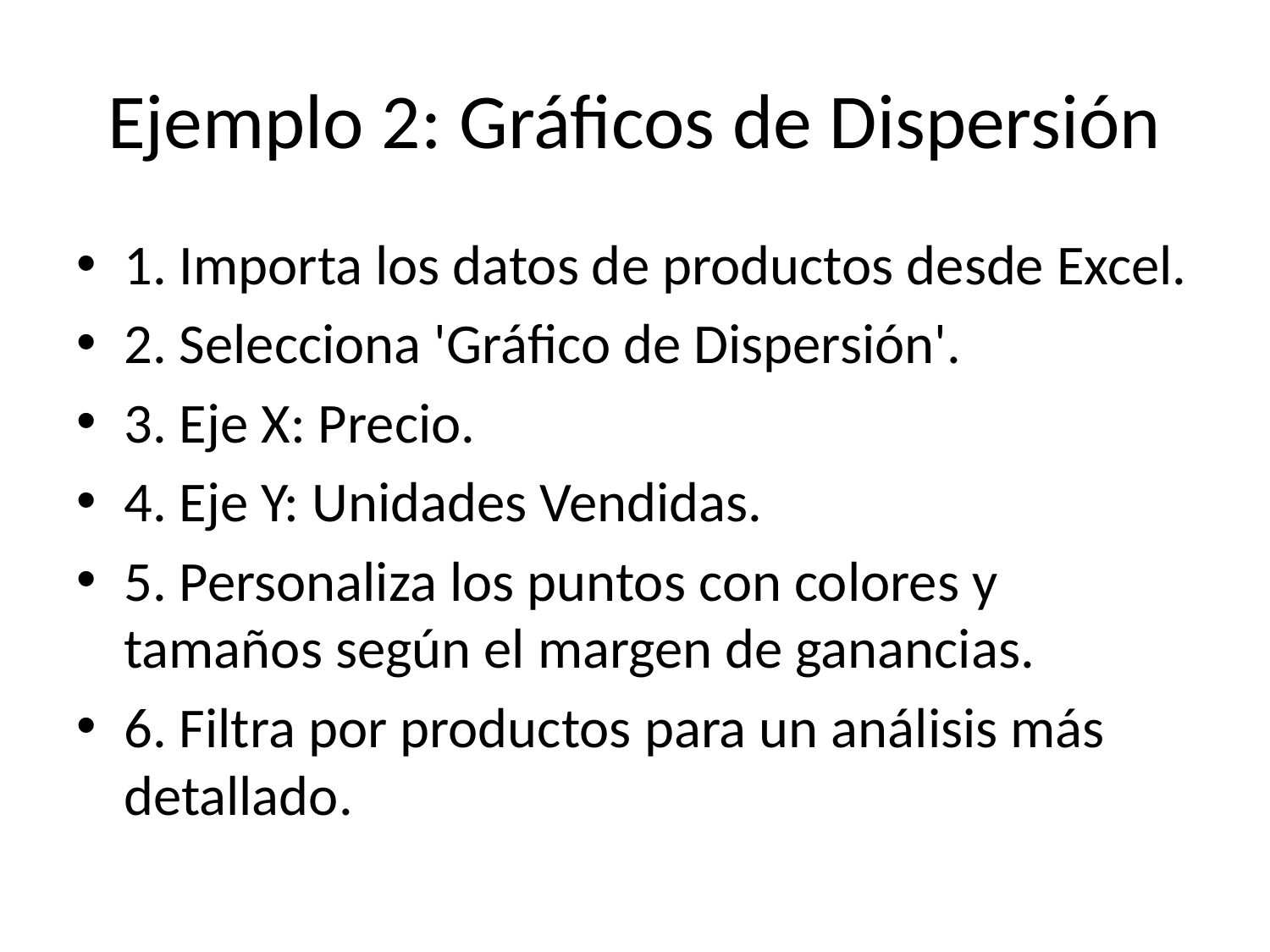

# Ejemplo 2: Gráficos de Dispersión
1. Importa los datos de productos desde Excel.
2. Selecciona 'Gráfico de Dispersión'.
3. Eje X: Precio.
4. Eje Y: Unidades Vendidas.
5. Personaliza los puntos con colores y tamaños según el margen de ganancias.
6. Filtra por productos para un análisis más detallado.